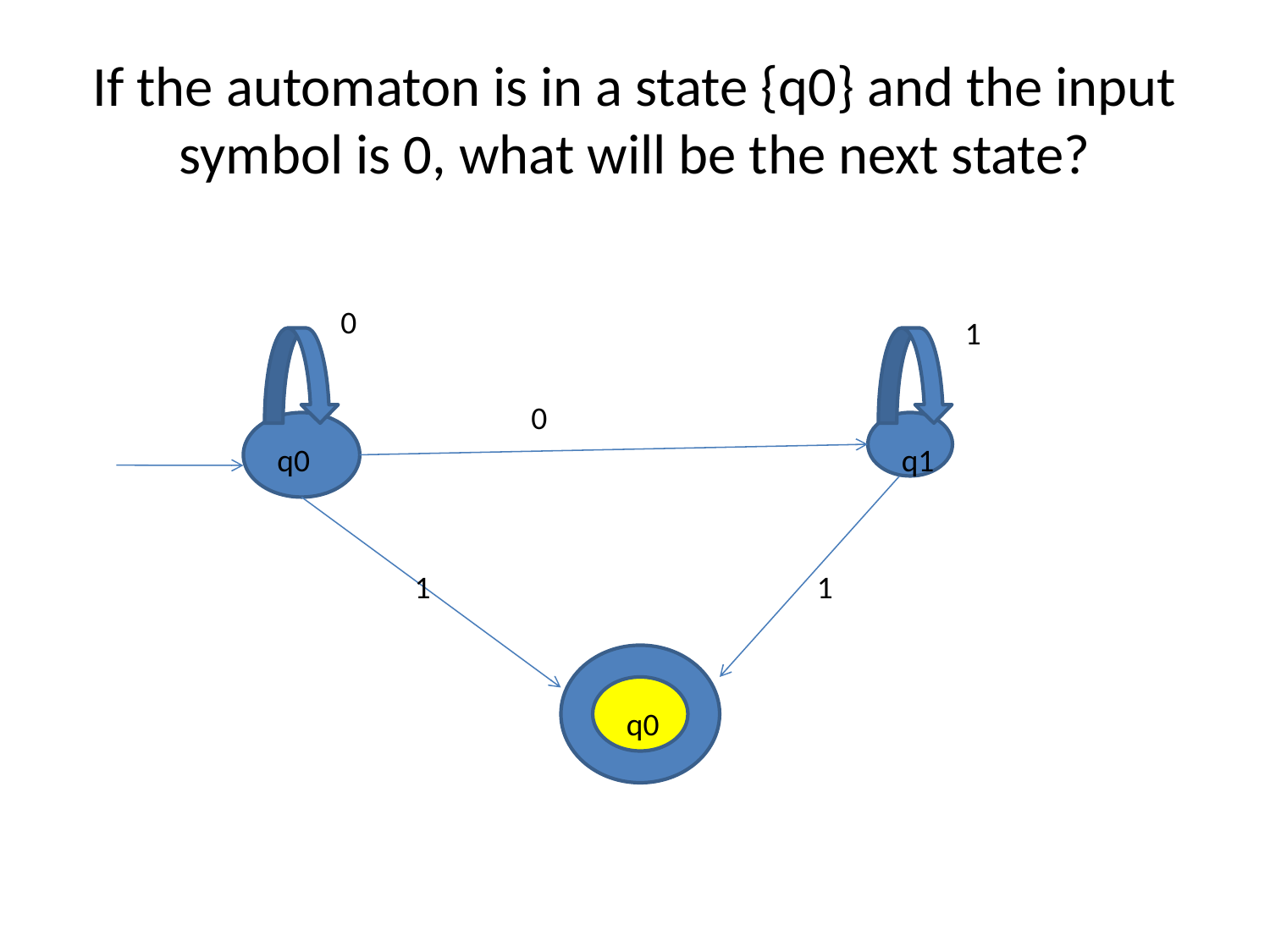

# If the automaton is in a state {q0} and the input symbol is 0, what will be the next state?

0
1

0

q0
q1
1
1

q0